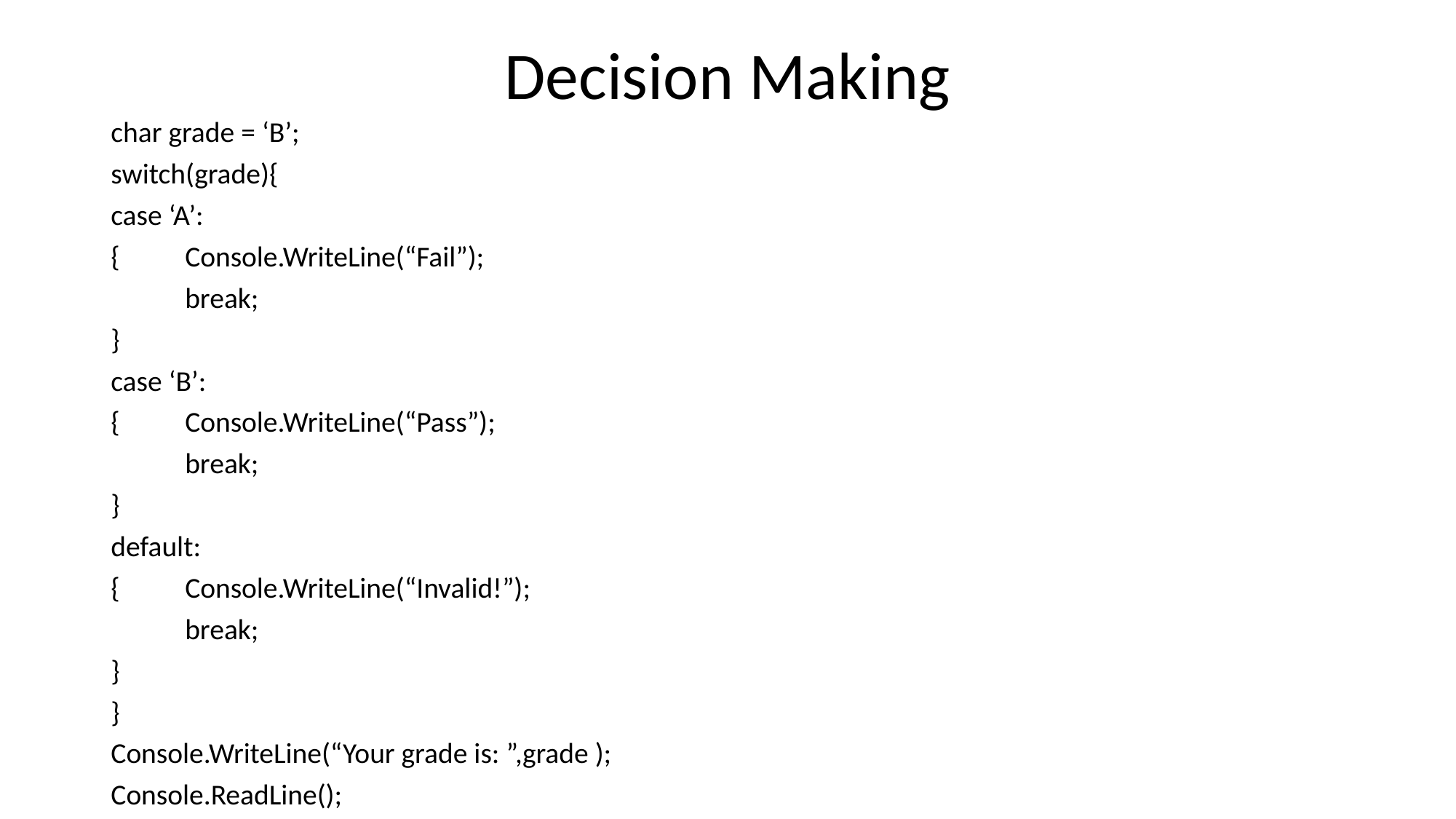

# Decision Making
char grade = ‘B’;
switch(grade){
case ‘A’:
{	Console.WriteLine(“Fail”);
	break;
}
case ‘B’:
{	Console.WriteLine(“Pass”);
	break;
}
default:
{	Console.WriteLine(“Invalid!”);
	break;
}
}
Console.WriteLine(“Your grade is: ”,grade );
Console.ReadLine();